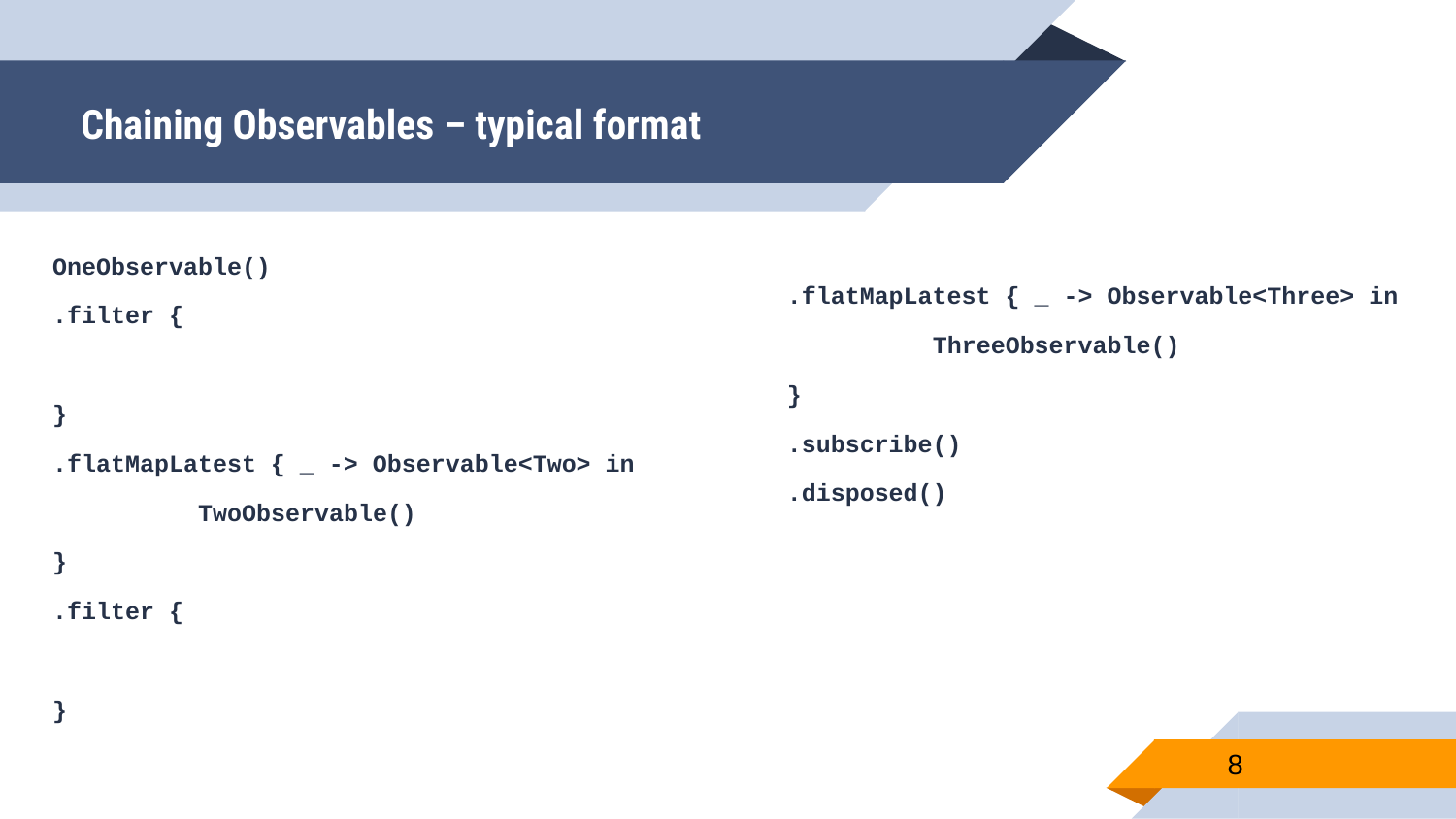

# Chaining Observables – typical format
OneObservable()
.filter {

}
.flatMapLatest { _ -> Observable<Two> in
	TwoObservable()
}
.filter {

}
.flatMapLatest { _ -> Observable<Three> in
	ThreeObservable()
}
.subscribe()
.disposed()
8